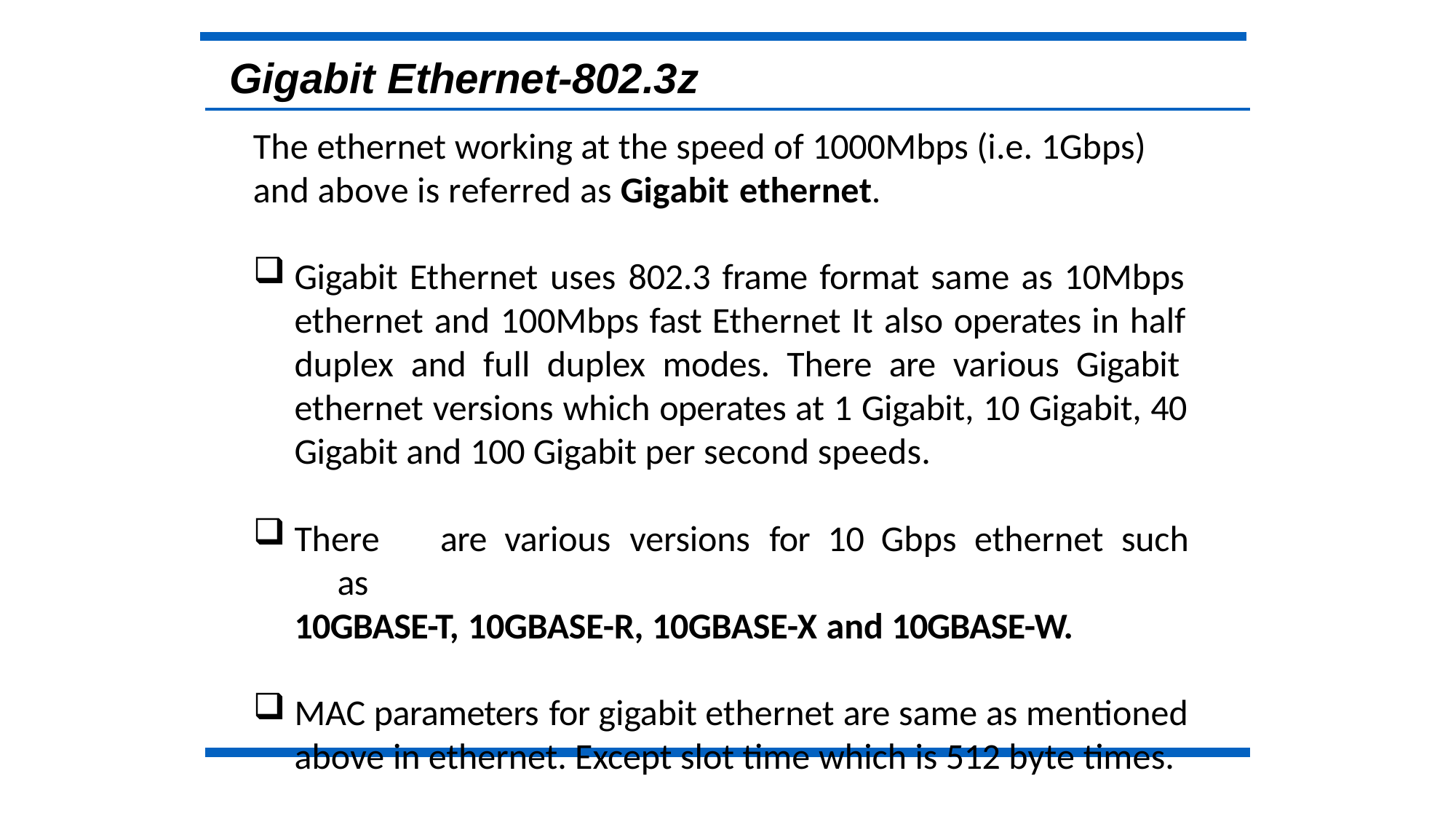

# Gigabit Ethernet-802.3z

The ethernet working at the speed of 1000Mbps (i.e. 1Gbps)
and above is referred as Gigabit ethernet.

Gigabit Ethernet uses 802.3 frame format same as 10Mbps  ethernet and 100Mbps fast Ethernet It also operates in half  duplex and full duplex modes. There are various Gigabit  ethernet versions which operates at 1 Gigabit, 10 Gigabit, 40  Gigabit and 100 Gigabit per second speeds.

There	are	various	versions	for	10	Gbps	ethernet	such	as
10GBASE-T, 10GBASE-R, 10GBASE-X and 10GBASE-W.

MAC parameters for gigabit ethernet are same as mentioned
above in ethernet. Except slot time which is 512 byte times.